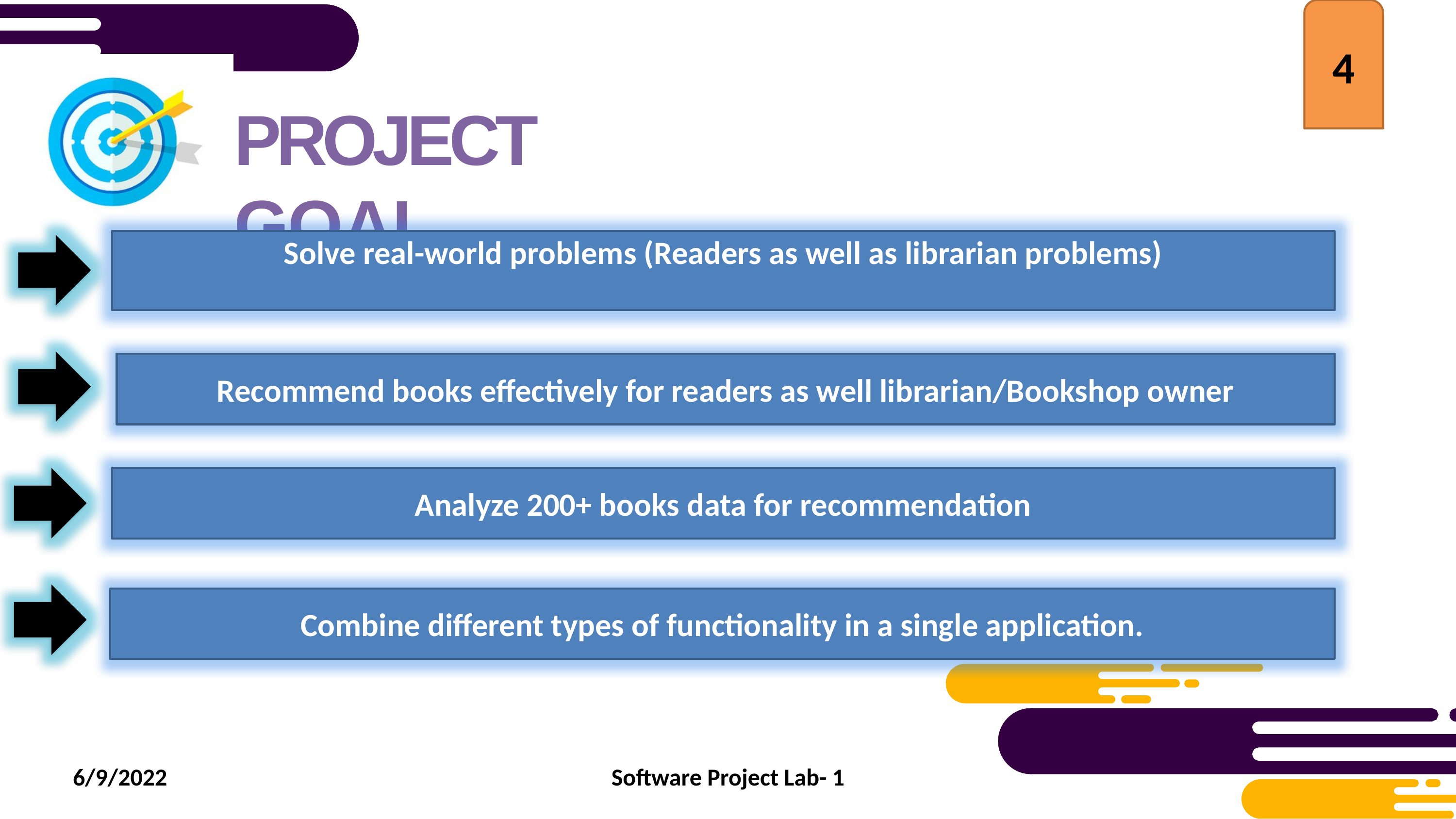

4

# PROJECT GOAL
Solve real-world problems (Readers as well as librarian problems)

Recommend books effectively for readers as well librarian/Bookshop owner

Analyze 200+ books data for recommendation

Combine different types of functionality in a single application.

6/9/2022
Software Project Lab- 1
4